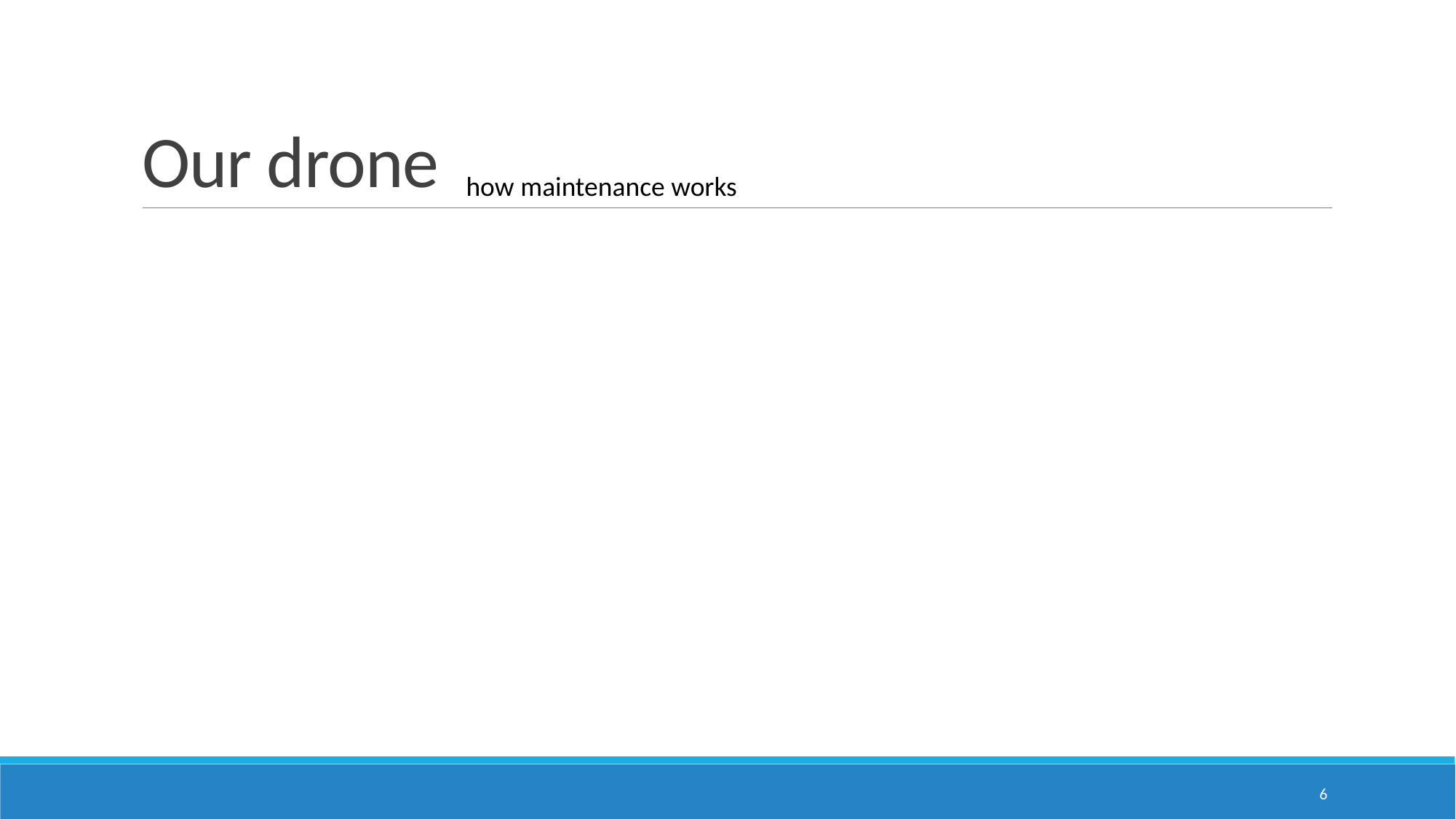

# Our drone
how maintenance works
6